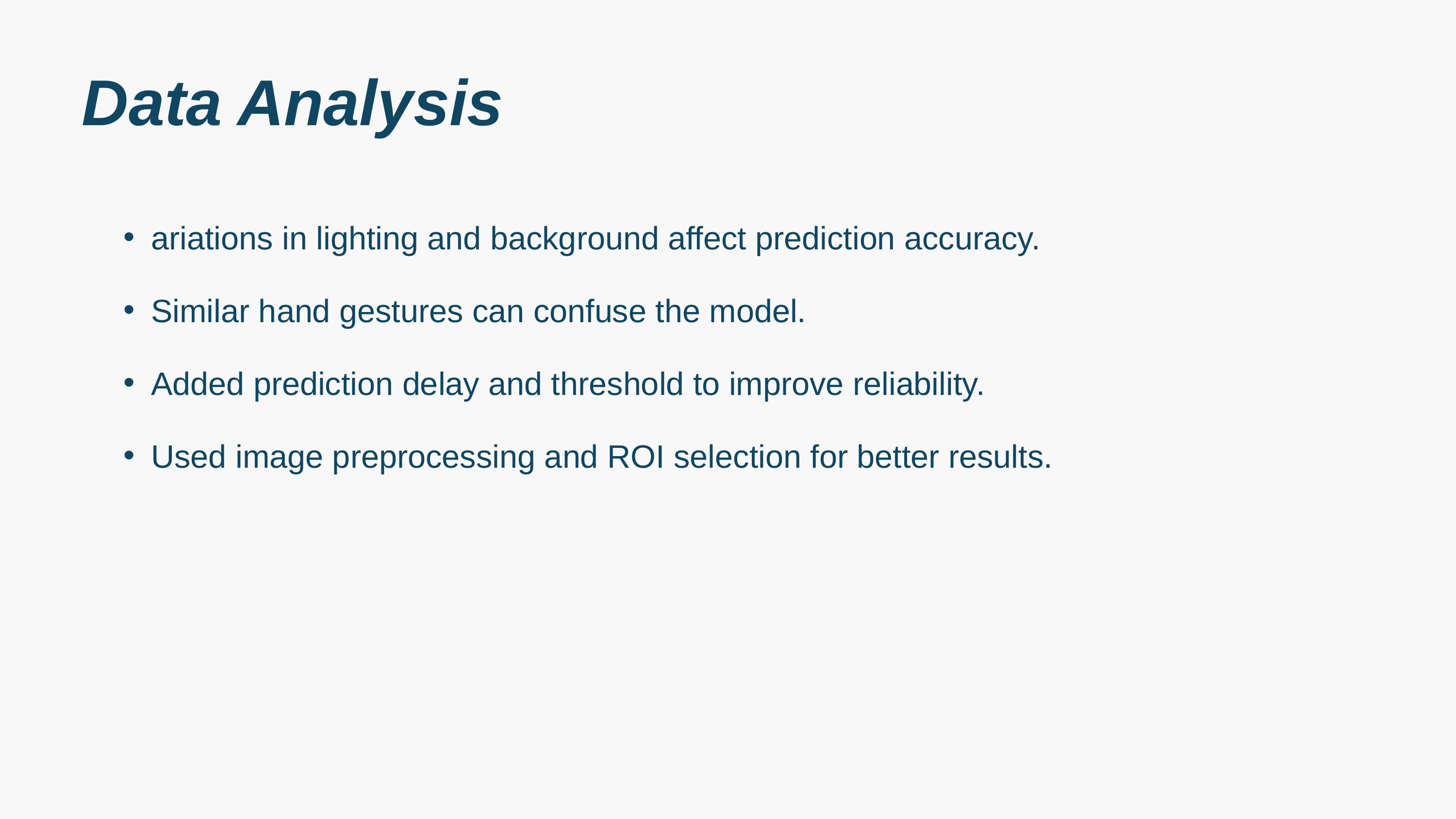

Data Analysis
ariations in lighting and background affect prediction accuracy.
Similar hand gestures can confuse the model.
Added prediction delay and threshold to improve reliability.
Used image preprocessing and ROI selection for better results.